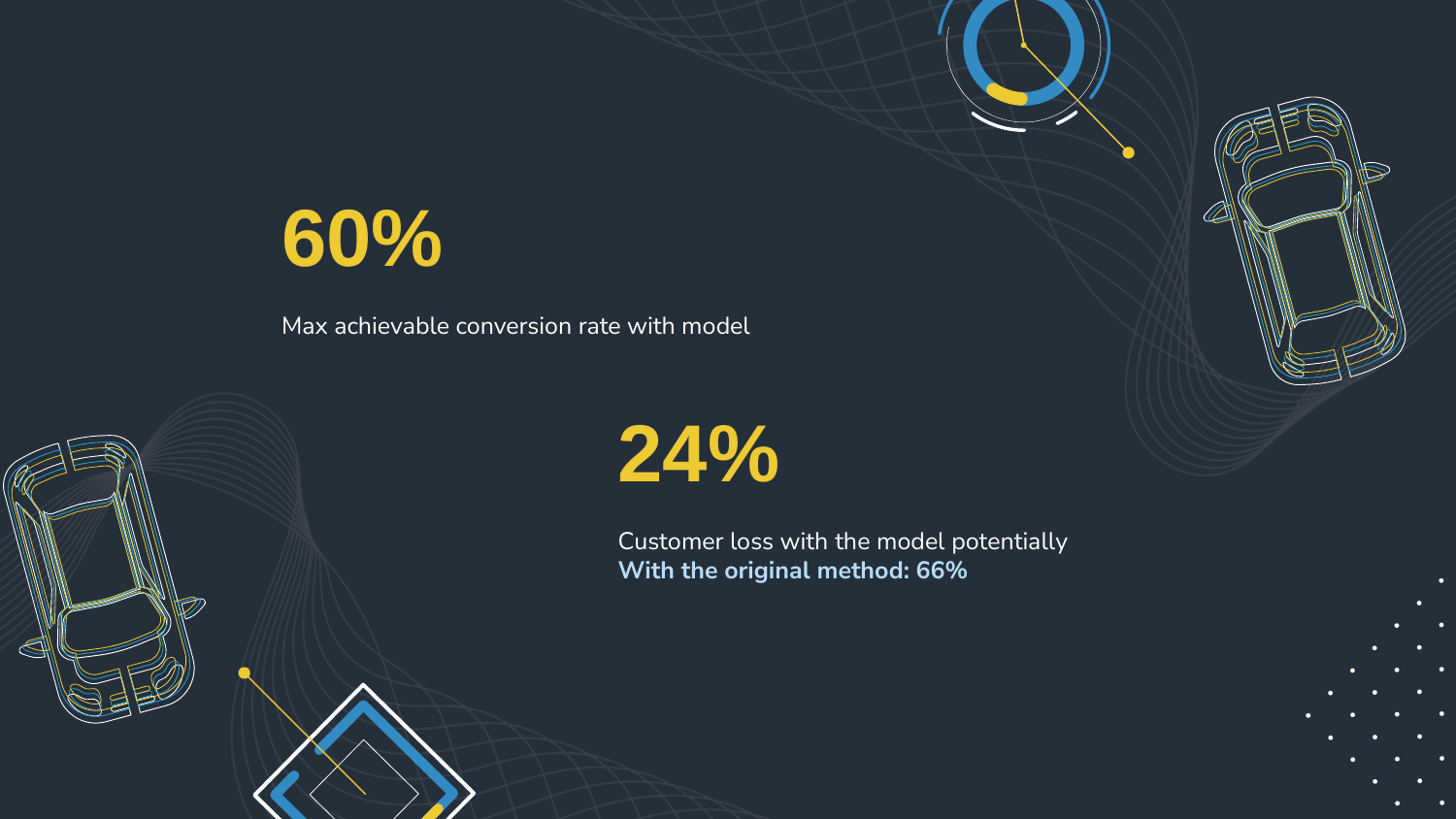

60%
Max achievable conversion rate with model
# 24%
Customer loss with the model potentially
With the original method: 66%